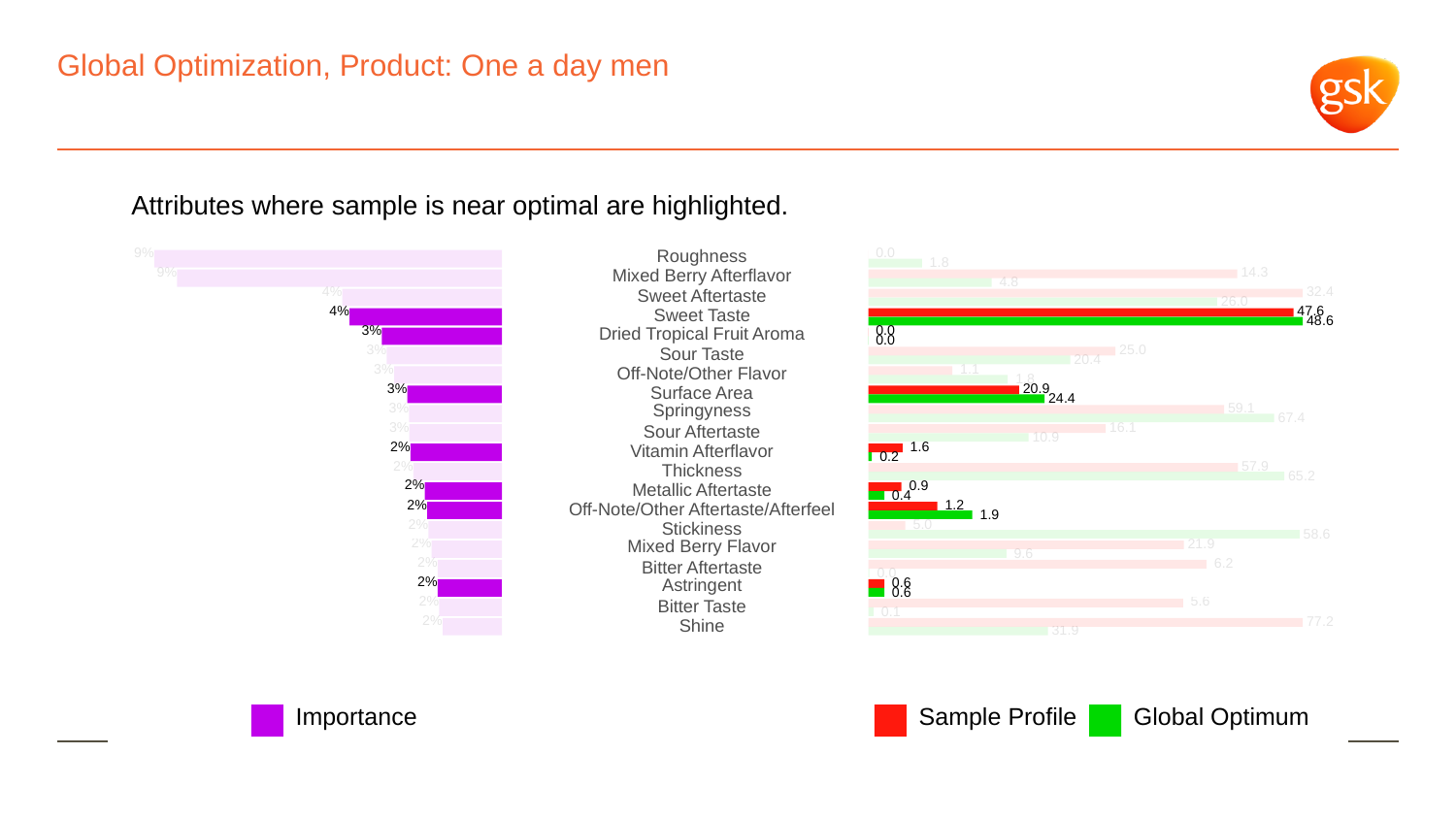

# Global Optimization, Product: One a day men

Attributes where sample is near optimal are highlighted.

9%
Roughness
  0.0

  1.8

9%
Mixed Berry Afterflavor
 14.3

  4.8

4%
 32.4

Sweet Aftertaste
 26.0

4%
 47.6

Sweet Taste
 48.6

3%
  0.0
Dried Tropical Fruit Aroma

  0.0

3%
 25.0

Sour Taste
 20.4

3%
  1.1

Off-Note/Other Flavor
  1.8

3%
 20.9

Surface Area
 24.4

3%
Springyness
 59.1

 67.4

3%
 16.1

Sour Aftertaste
 10.9

2%
  1.6

Vitamin Afterflavor
  0.2

2%
 57.9

Thickness
 65.2

2%
  0.9

Metallic Aftertaste
  0.4

2%
  1.2

Off-Note/Other Aftertaste/Afterfeel
  1.9

2%
  5.0

Stickiness
 58.6

2%
Mixed Berry Flavor
 21.9

  9.6

2%
  6.2

Bitter Aftertaste
  0.0

2%
Astringent
  0.6

  0.6

2%
  5.6

Bitter Taste
  0.1

2%
 77.2

Shine
 31.9

Global Optimum
Sample Profile
Importance